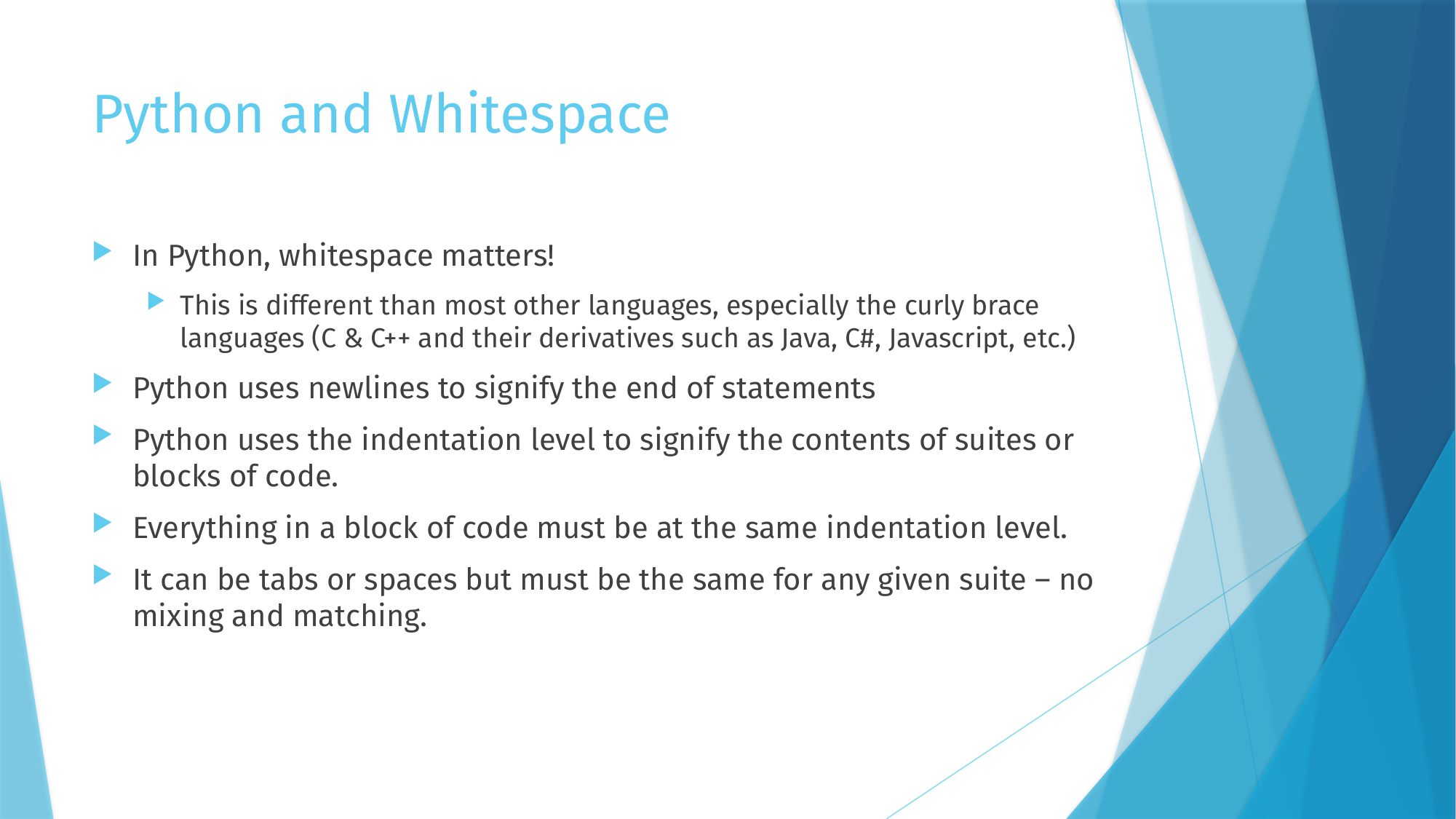

# Python and Whitespace
In Python, whitespace matters!
This is different than most other languages, especially the curly brace languages (C & C++ and their derivatives such as Java, C#, Javascript, etc.)
Python uses newlines to signify the end of statements
Python uses the indentation level to signify the contents of suites or blocks of code.
Everything in a block of code must be at the same indentation level.
It can be tabs or spaces but must be the same for any given suite – no mixing and matching.